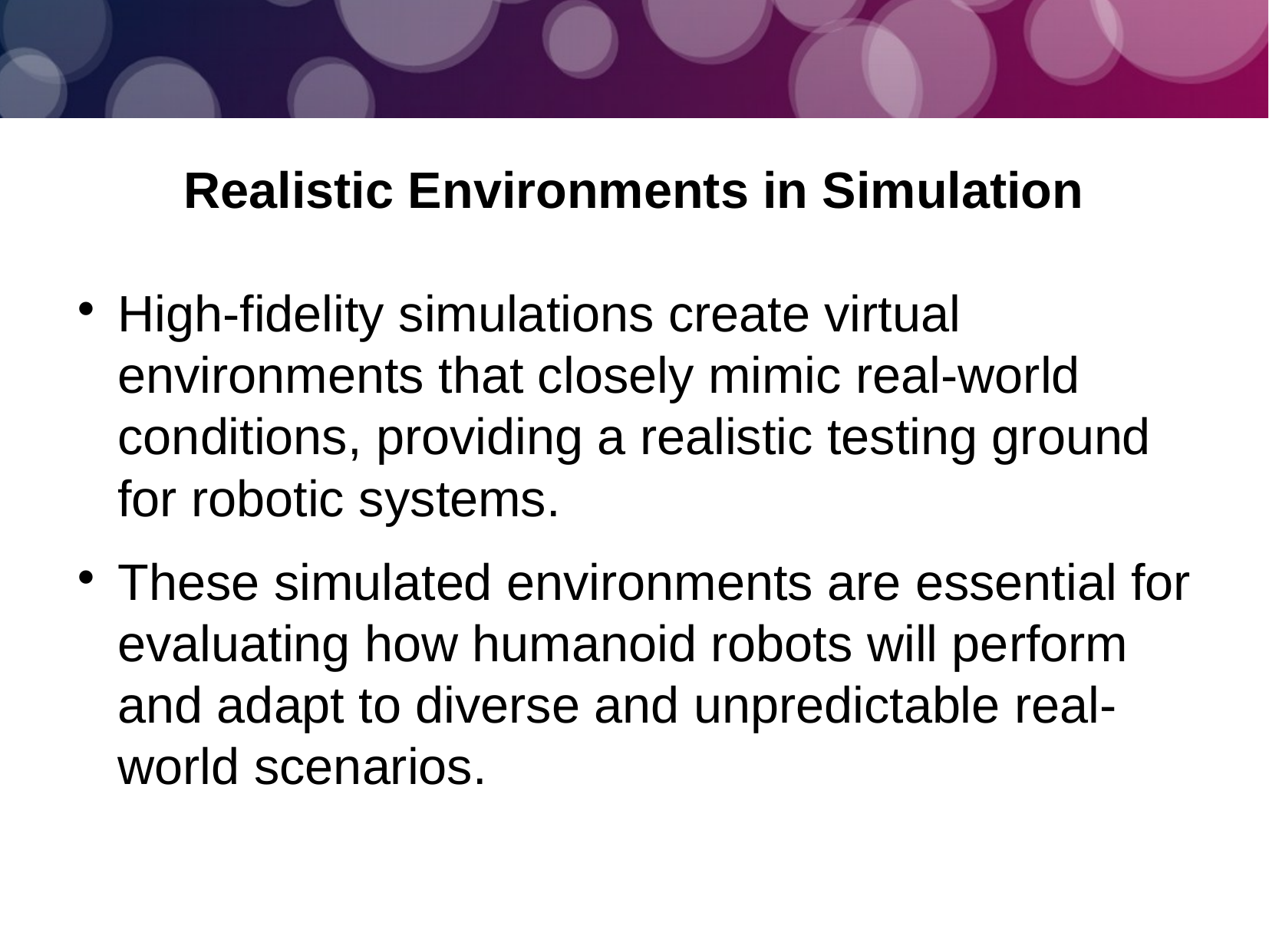

Realistic Environments in Simulation
High-fidelity simulations create virtual environments that closely mimic real-world conditions, providing a realistic testing ground for robotic systems.
These simulated environments are essential for evaluating how humanoid robots will perform and adapt to diverse and unpredictable real-world scenarios.